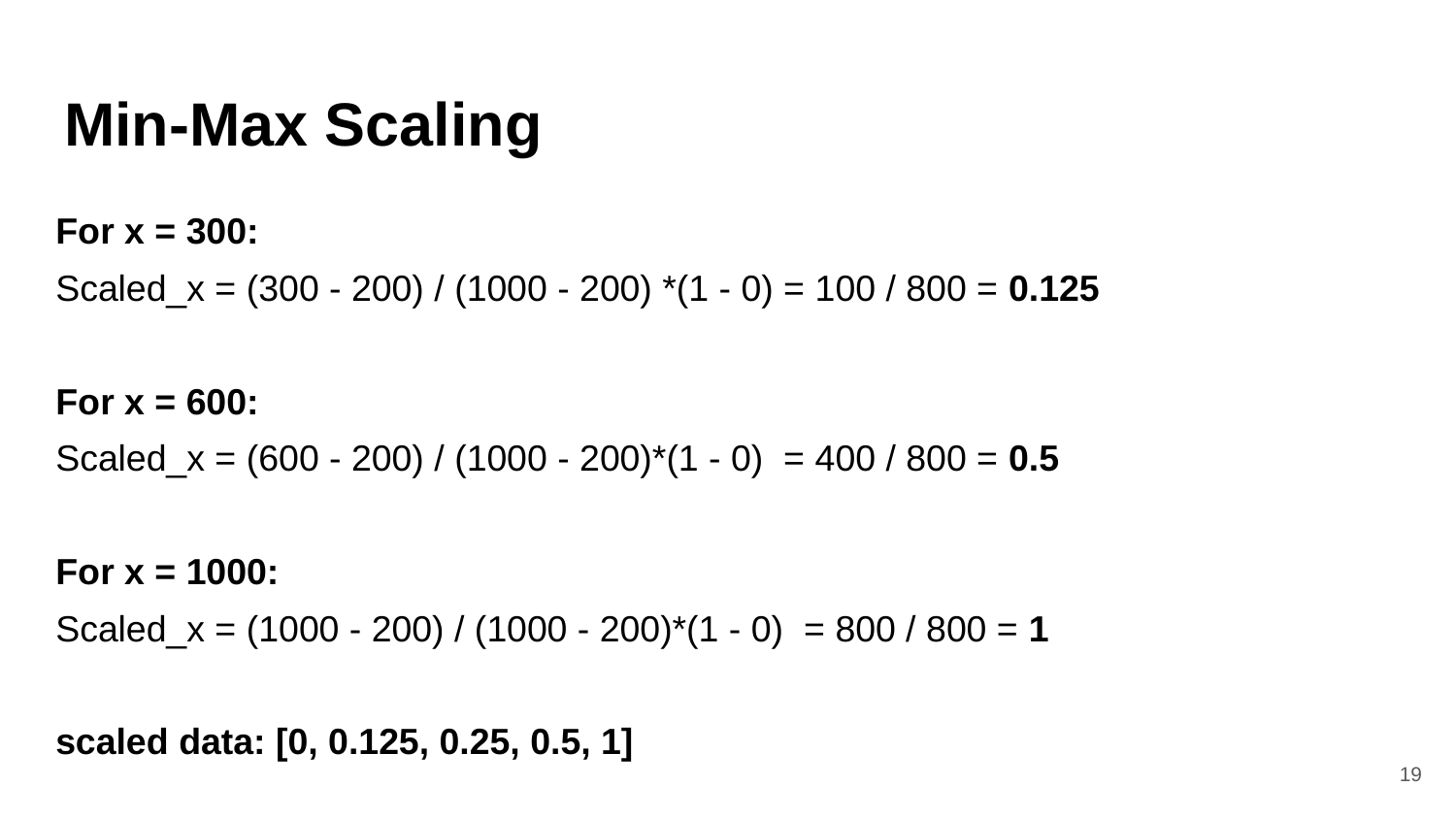

# Min-Max Scaling
For x = 300:
Scaled_x = (300 - 200) / (1000 - 200) *(1 - 0) = 100 / 800 = 0.125

For x = 600:
Scaled_x = (600 - 200) / (1000 - 200)*(1 - 0)  = 400 / 800 = 0.5

For x = 1000:
Scaled_x = (1000 - 200) / (1000 - 200)*(1 - 0)  = 800 / 800 = 1

scaled data: [0, 0.125, 0.25, 0.5, 1]
19